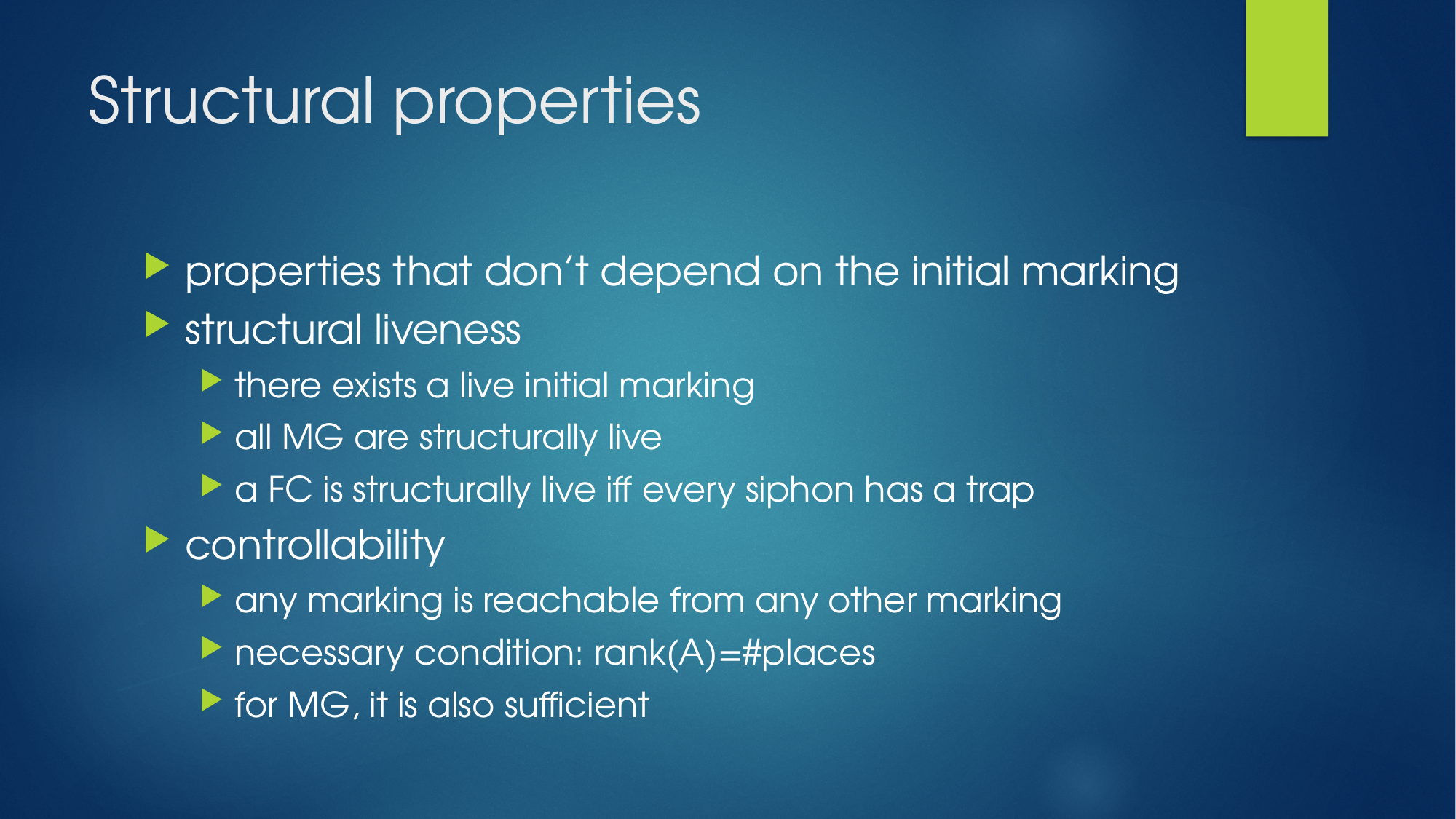

# Structural properties
properties that don’t depend on the initial marking
structural liveness
there exists a live initial marking
all MG are structurally live
a FC is structurally live iff every siphon has a trap
controllability
any marking is reachable from any other marking
necessary condition: rank(A)=#places
for MG, it is also sufficient